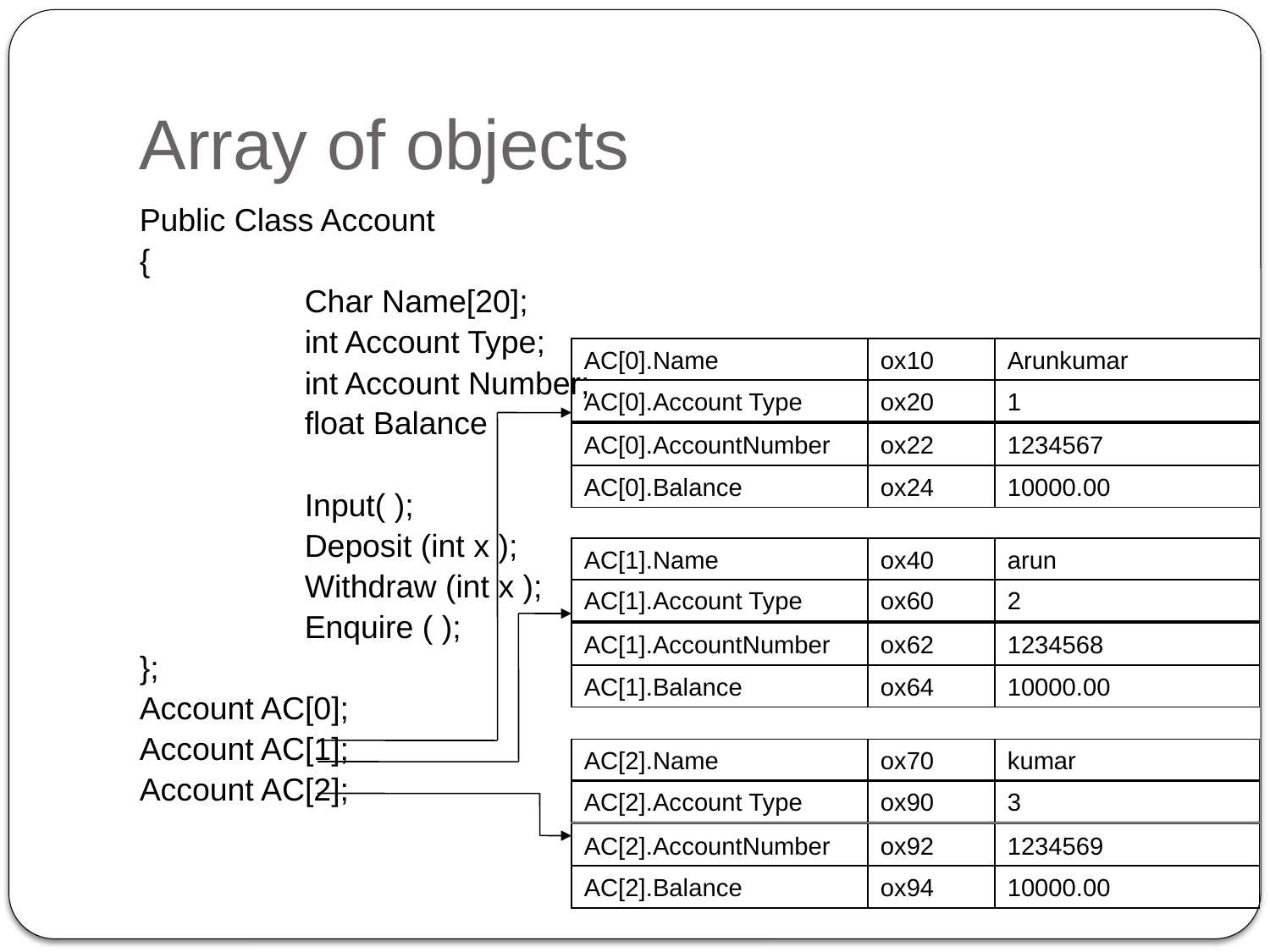

# Array of objects
Public Class Account
{
		Char Name[20];
		int Account Type;
		int Account Number;
		float Balance

		Input( );
		Deposit (int x );
		Withdraw (int x );
		Enquire ( );
};
Account AC[0];
Account AC[1];
Account AC[2];

AC[0].Name
ox10
Arunkumar
AC[0].Account Type
ox20
1

AC[0].AccountNumber
ox22
1234567
AC[0].Balance
ox24
10000.00
AC[1].Name
ox40
arun
AC[1].Account Type
ox60
2

AC[1].AccountNumber
ox62
1234568
AC[1].Balance
ox64
10000.00
AC[2].Name
ox70
kumar

AC[2].Account Type
ox90
3

AC[2].AccountNumber
ox92
1234569

AC[2].Balance
ox94
10000.00